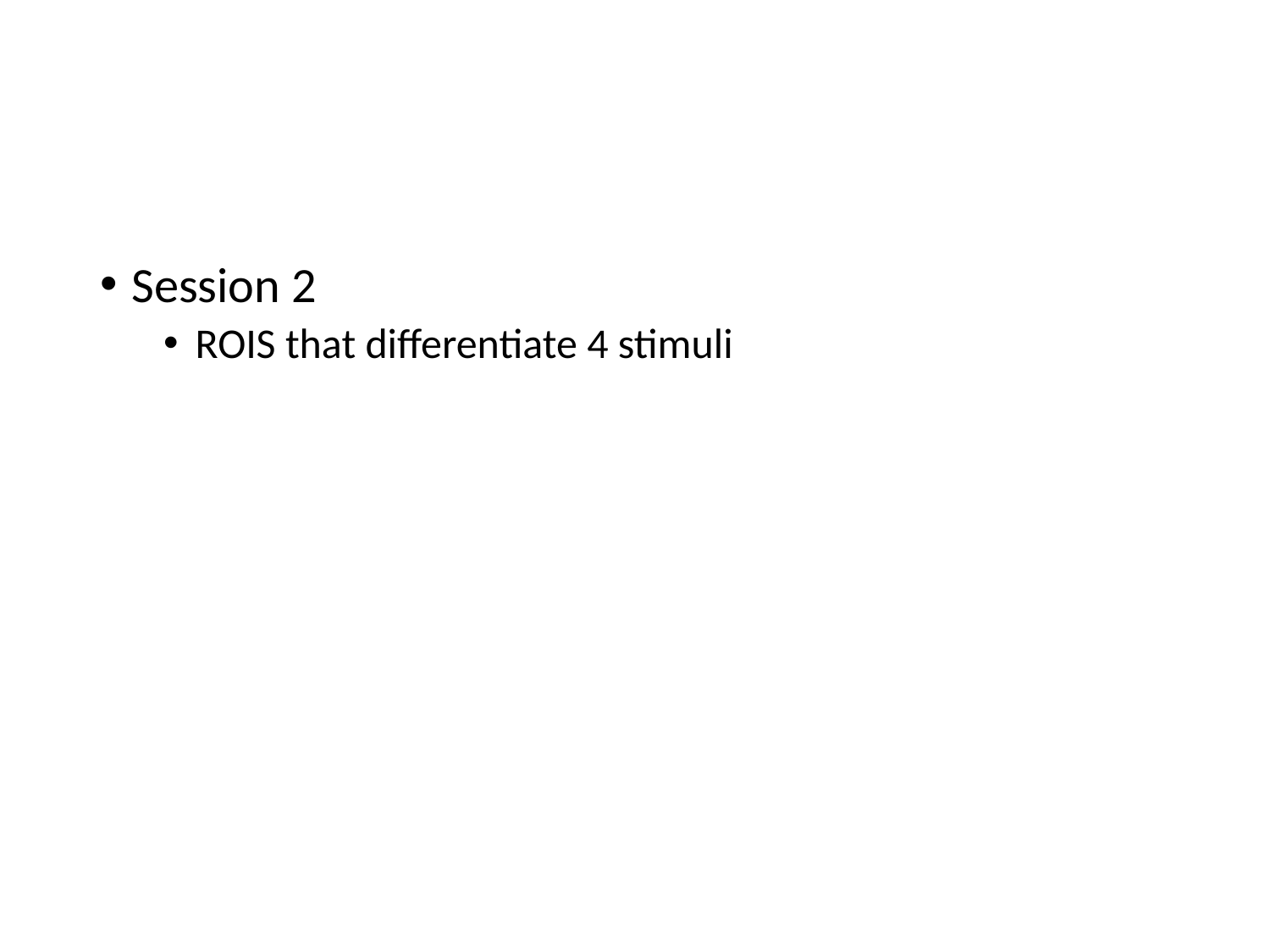

#
Session 2
ROIS that differentiate 4 stimuli